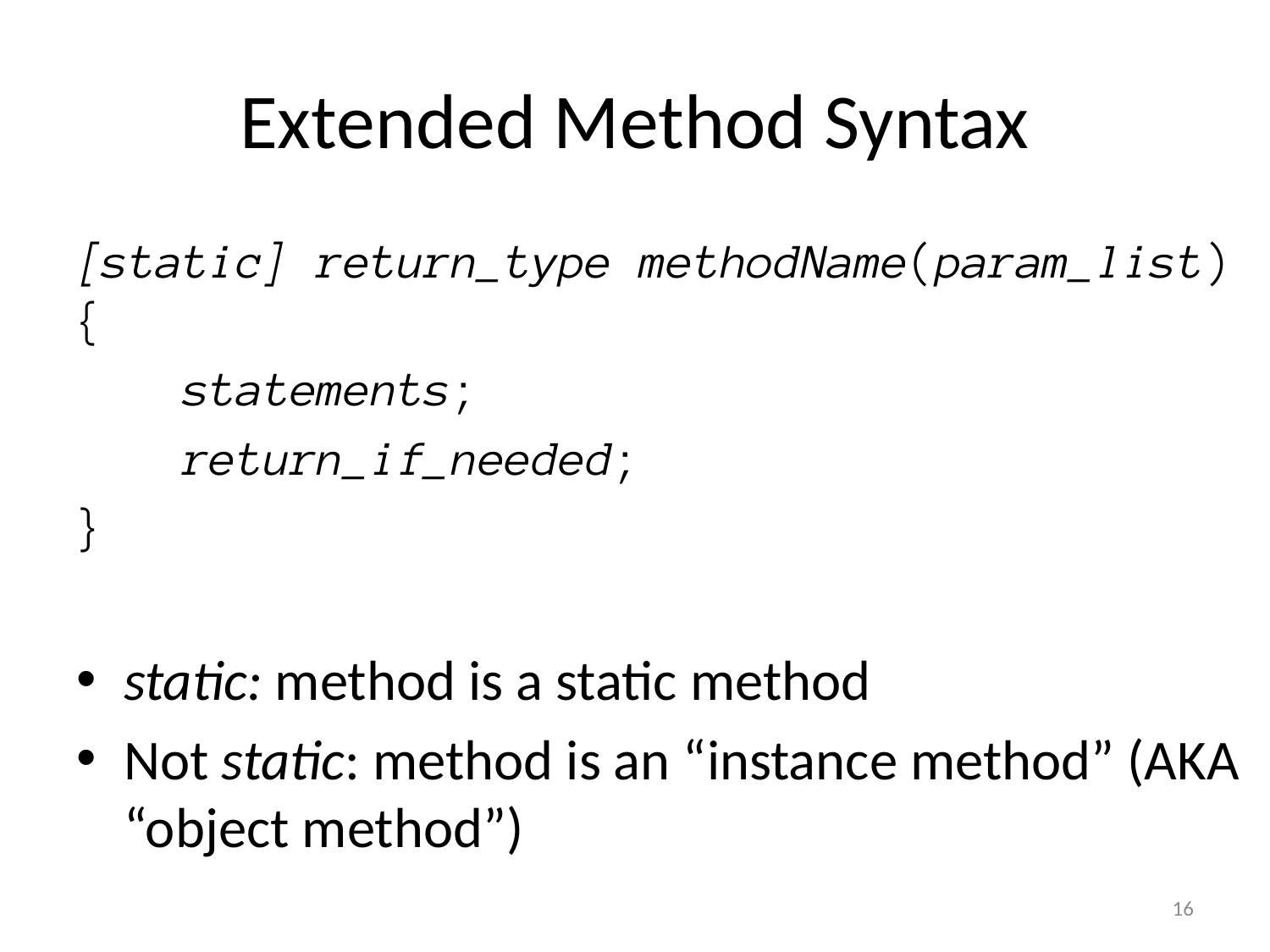

# Extended Method Syntax
[static] return_type methodName(param_list) {
    statements;
    return_if_needed;
}

static: method is a static method
Not static: method is an “instance method” (AKA “object method”)
16